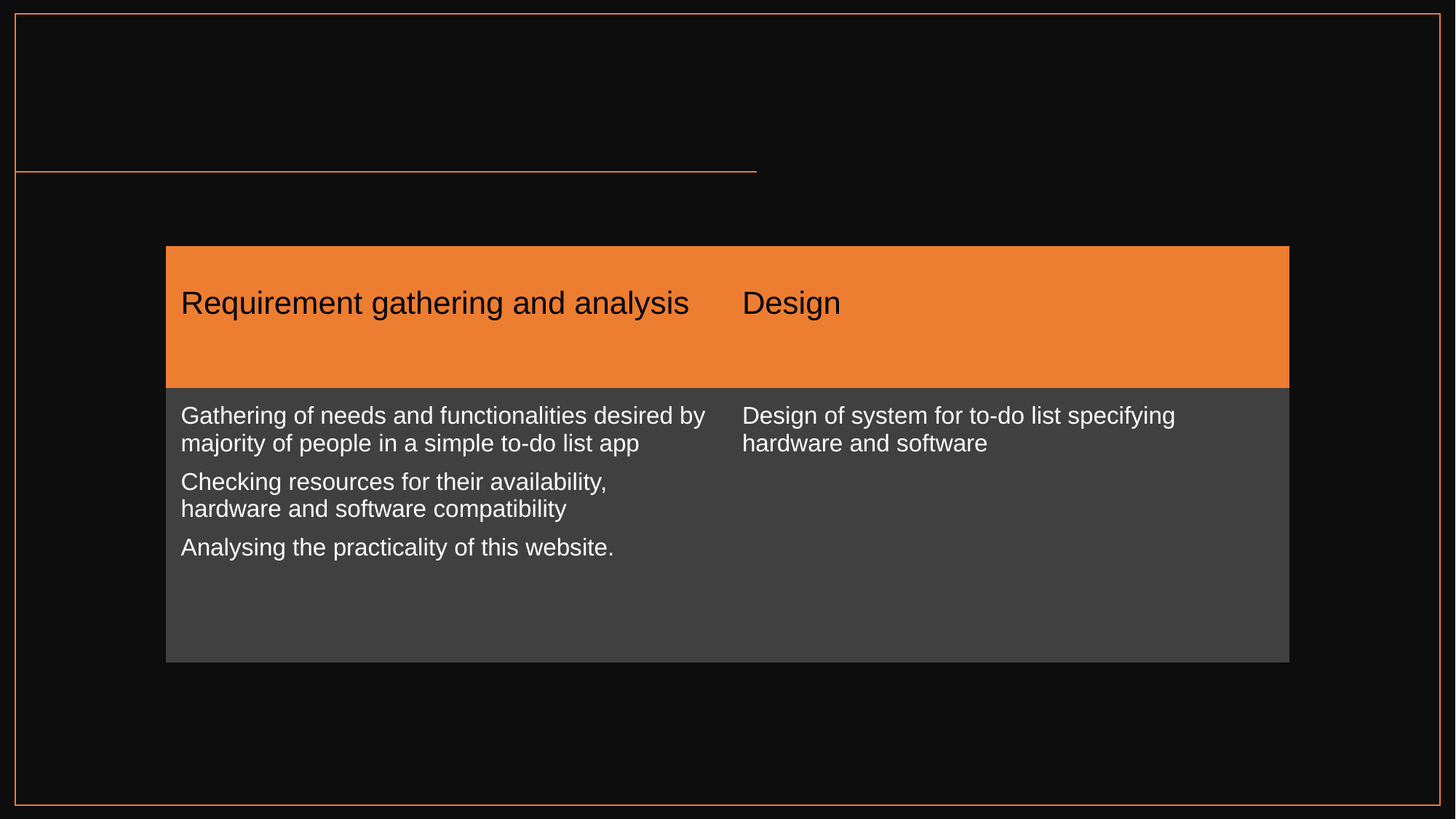

| Requirement gathering and analysis | Design |
| --- | --- |
| Gathering of needs and functionalities desired by majority of people in a simple to-do list app Checking resources for their availability, hardware and software compatibility Analysing the practicality of this website. | Design of system for to-do list specifying hardware and software |